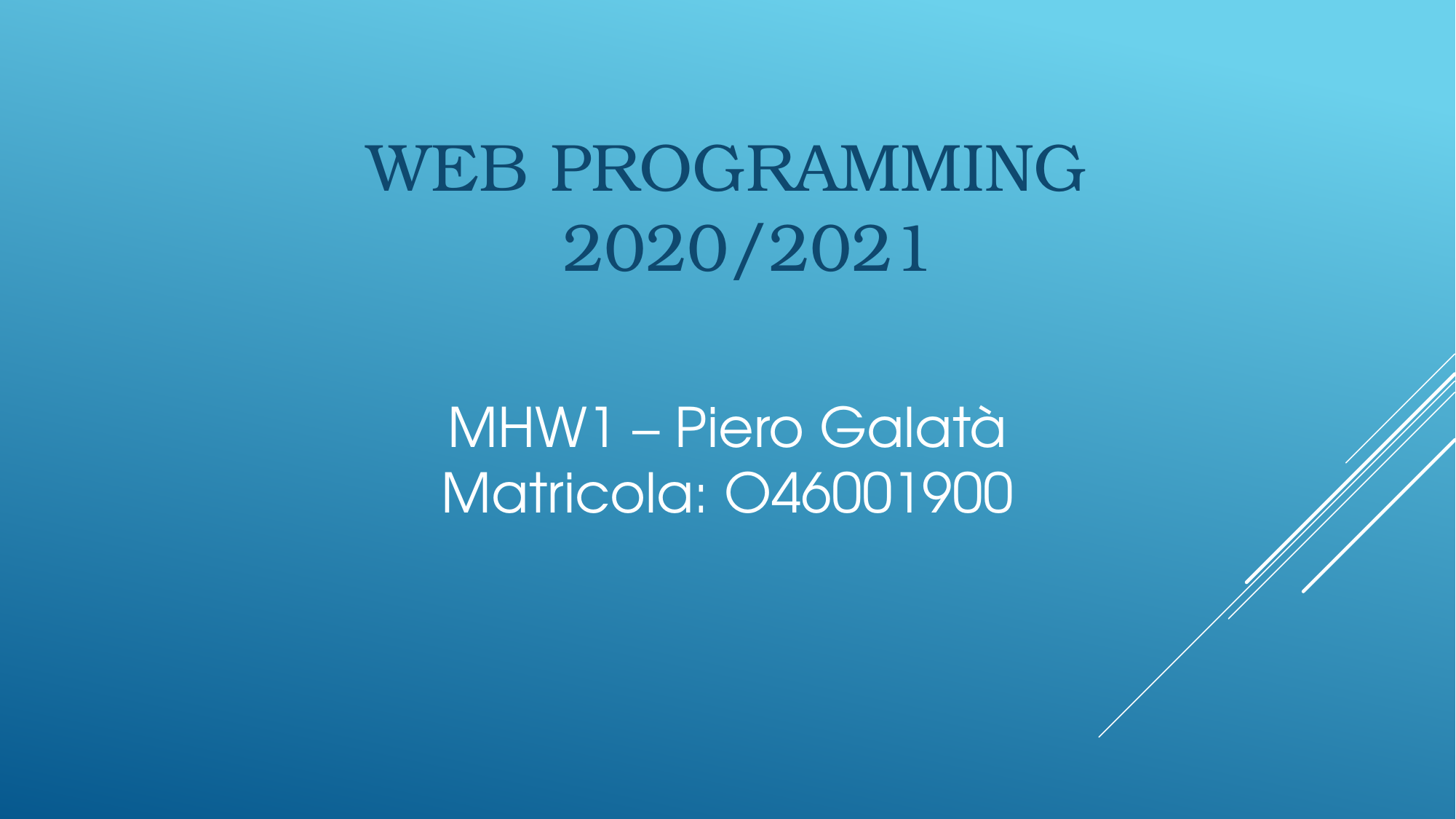

WEB PROGRAMMING
  2020/2021
MHW1 – Piero Galatà
Matricola: O46001900